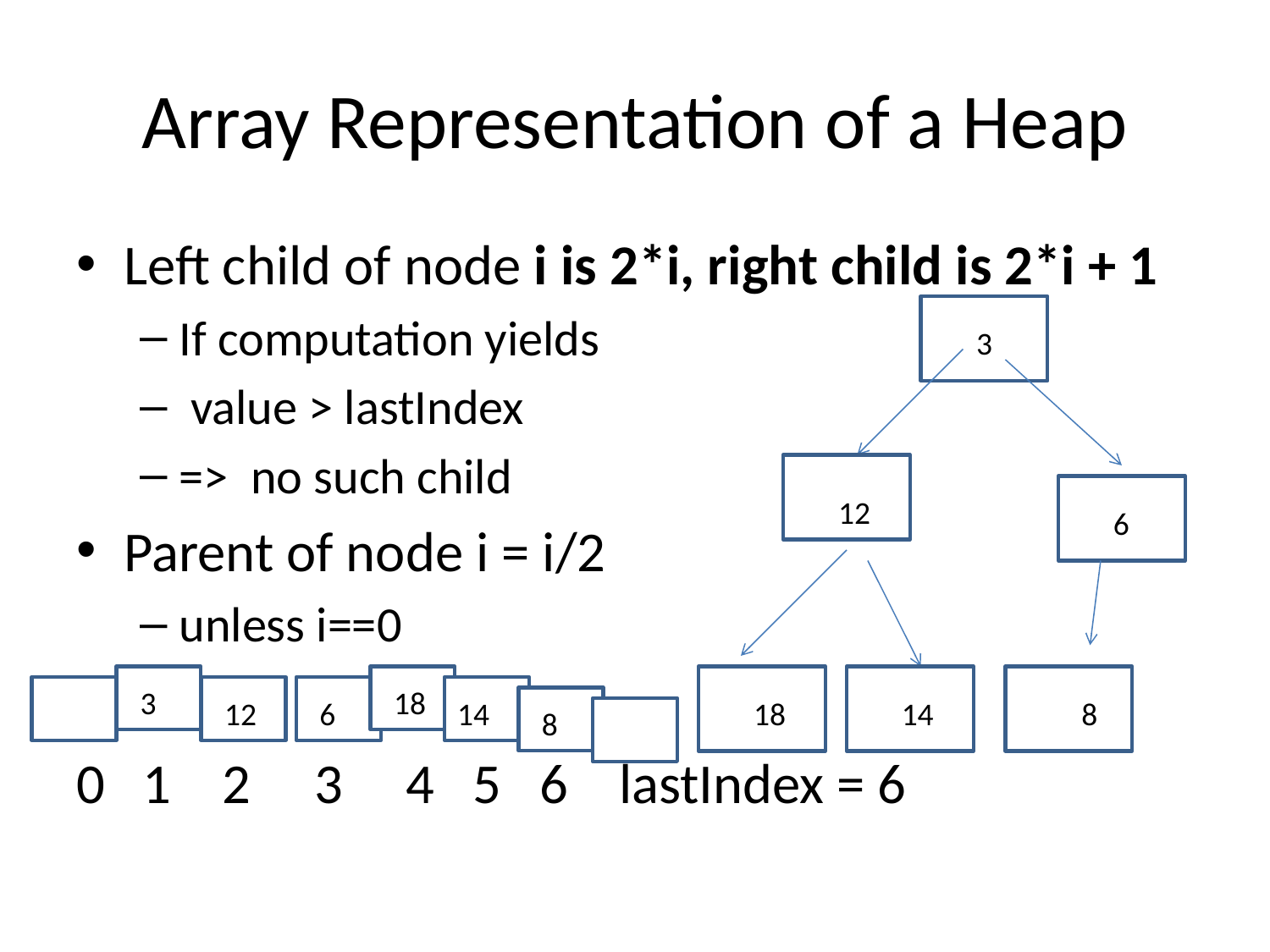

# Array Representation of a Heap
Left child of node i is 2*i, right child is 2*i + 1
If computation yields
 value > lastIndex
=>  no such child
Parent of node i = i/2
unless i==0

0   1    2     3     4   5   6    lastIndex = 6

3

12
6
R
R

R
3
R
R
18
R
12
6
14
R
18
14
8
8
R